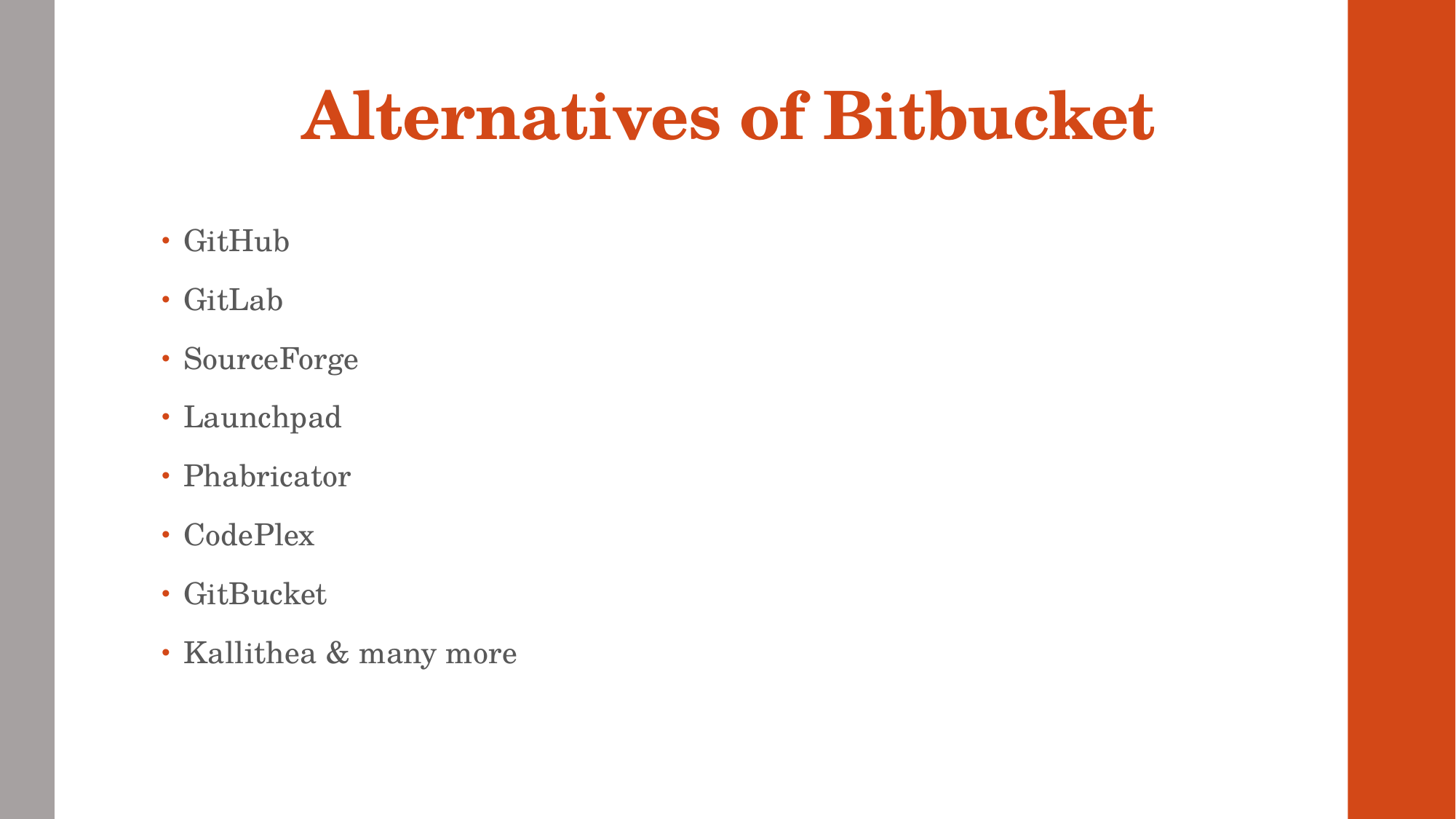

# Alternatives of Bitbucket
GitHub
GitLab
SourceForge
Launchpad
Phabricator
CodePlex
GitBucket
Kallithea & many more